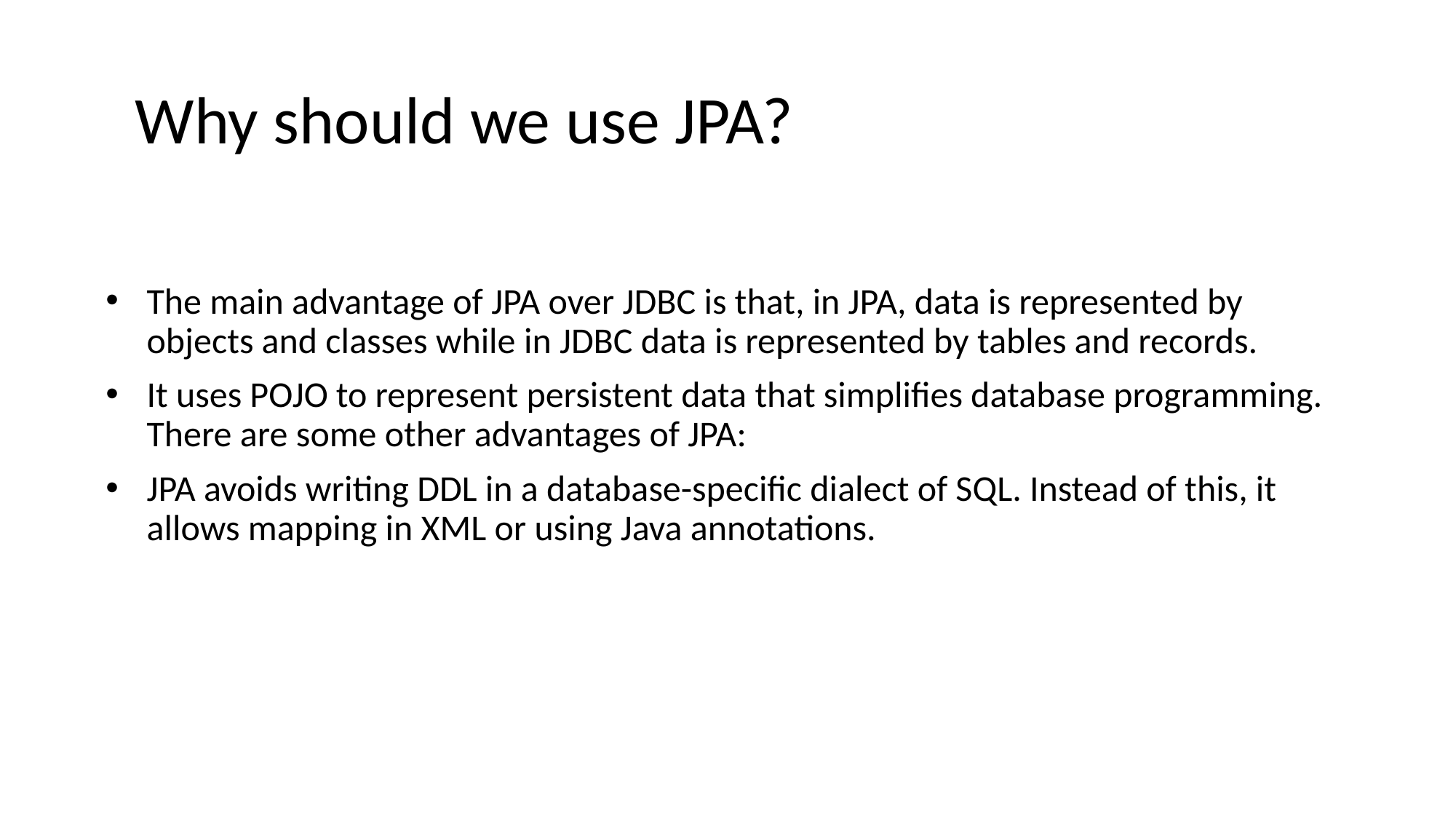

# Why should we use JPA?

The main advantage of JPA over JDBC is that, in JPA, data is represented by objects and classes while in JDBC data is represented by tables and records.
It uses POJO to represent persistent data that simplifies database programming. There are some other advantages of JPA:
JPA avoids writing DDL in a database-specific dialect of SQL. Instead of this, it allows mapping in XML or using Java annotations.